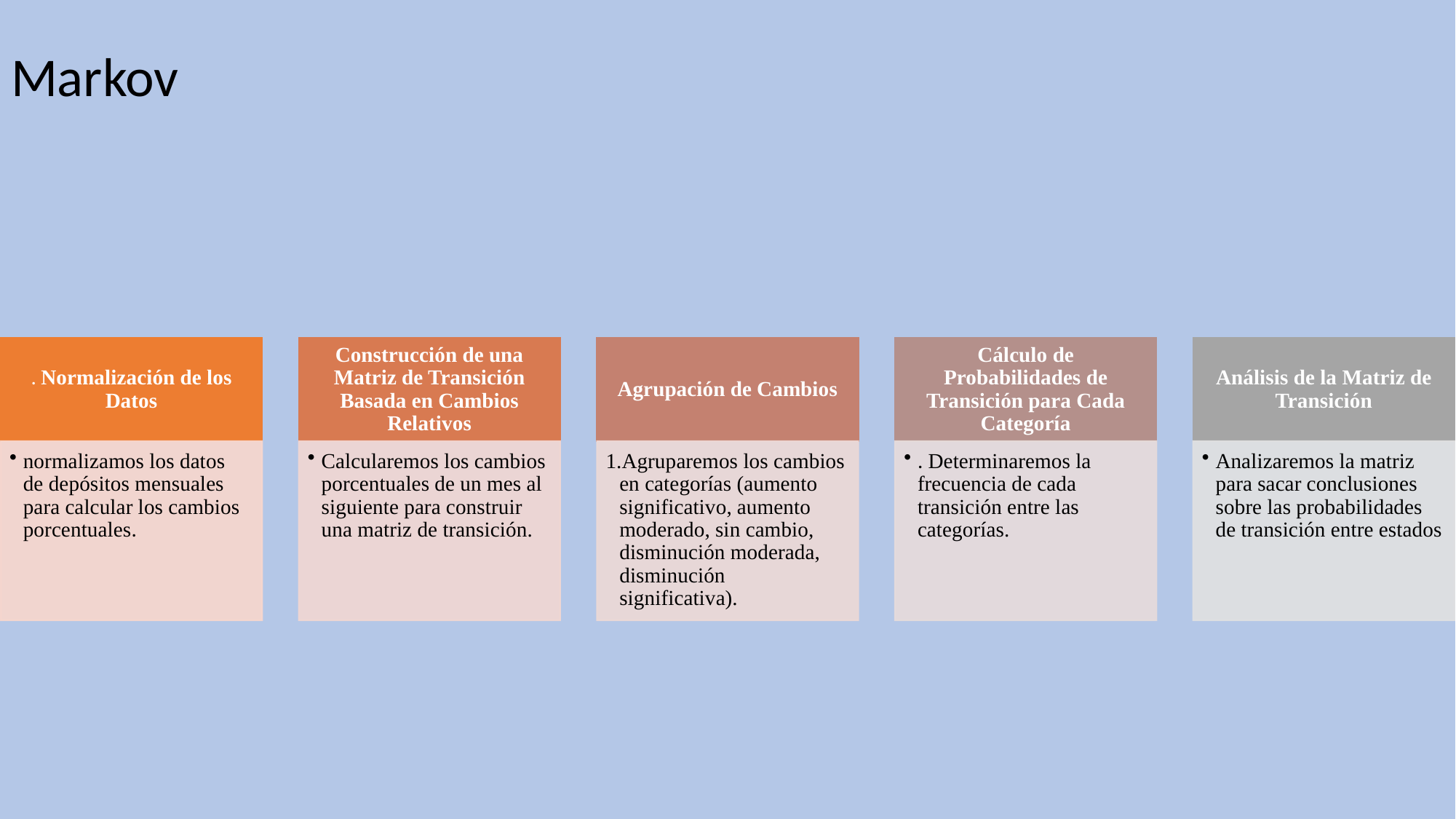

# Markov
. Normalización de los Datos
normalizamos los datos de depósitos mensuales para calcular los cambios porcentuales.
Construcción de una Matriz de Transición Basada en Cambios Relativos
Calcularemos los cambios porcentuales de un mes al siguiente para construir una matriz de transición.
Agrupación de Cambios
Agruparemos los cambios en categorías (aumento significativo, aumento moderado, sin cambio, disminución moderada, disminución significativa).
Cálculo de Probabilidades de Transición para Cada Categoría
. Determinaremos la frecuencia de cada transición entre las categorías.
Análisis de la Matriz de Transición
Analizaremos la matriz para sacar conclusiones sobre las probabilidades de transición entre estados